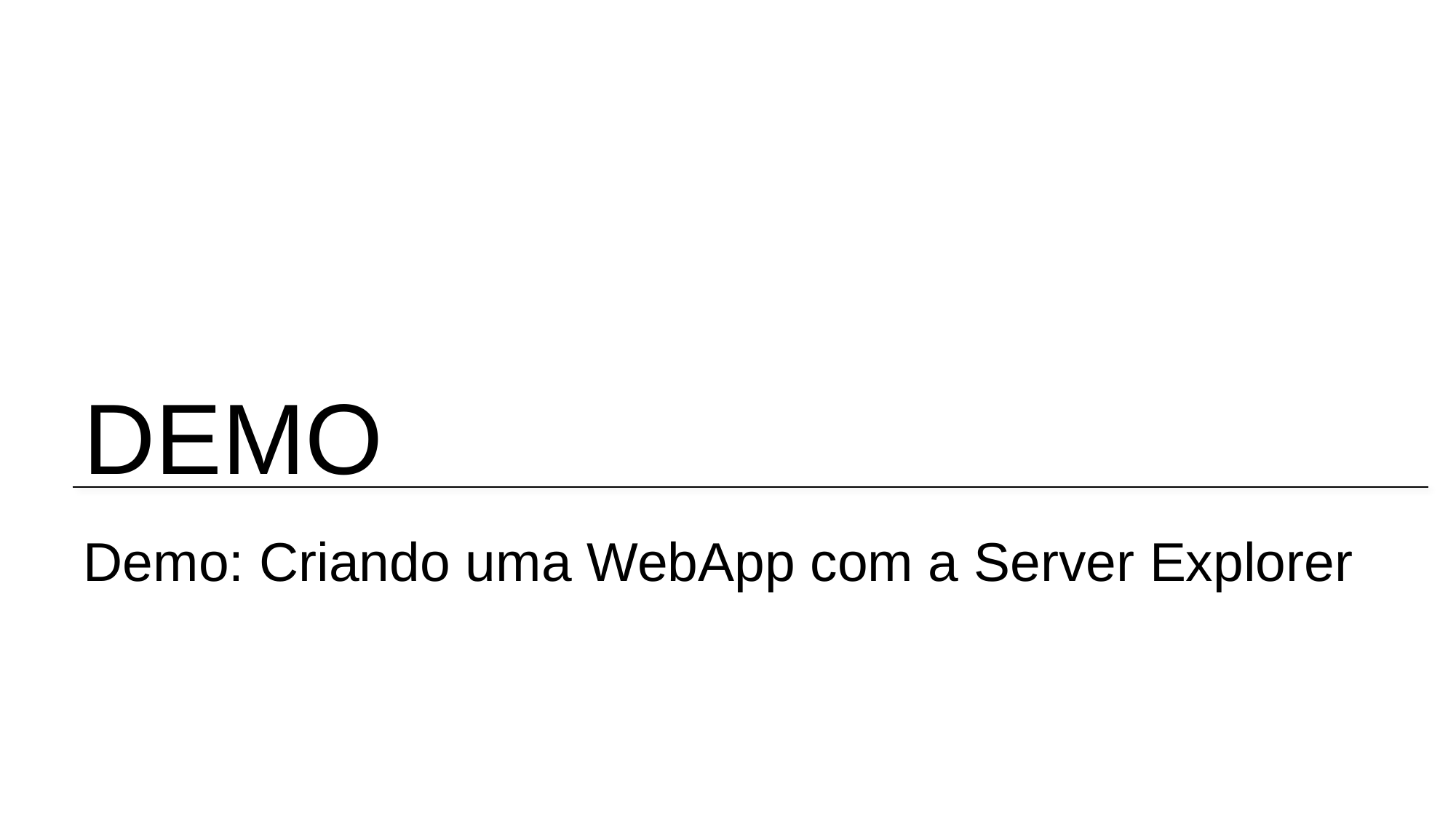

# Demo: Criando uma WebApp com a Server Explorer